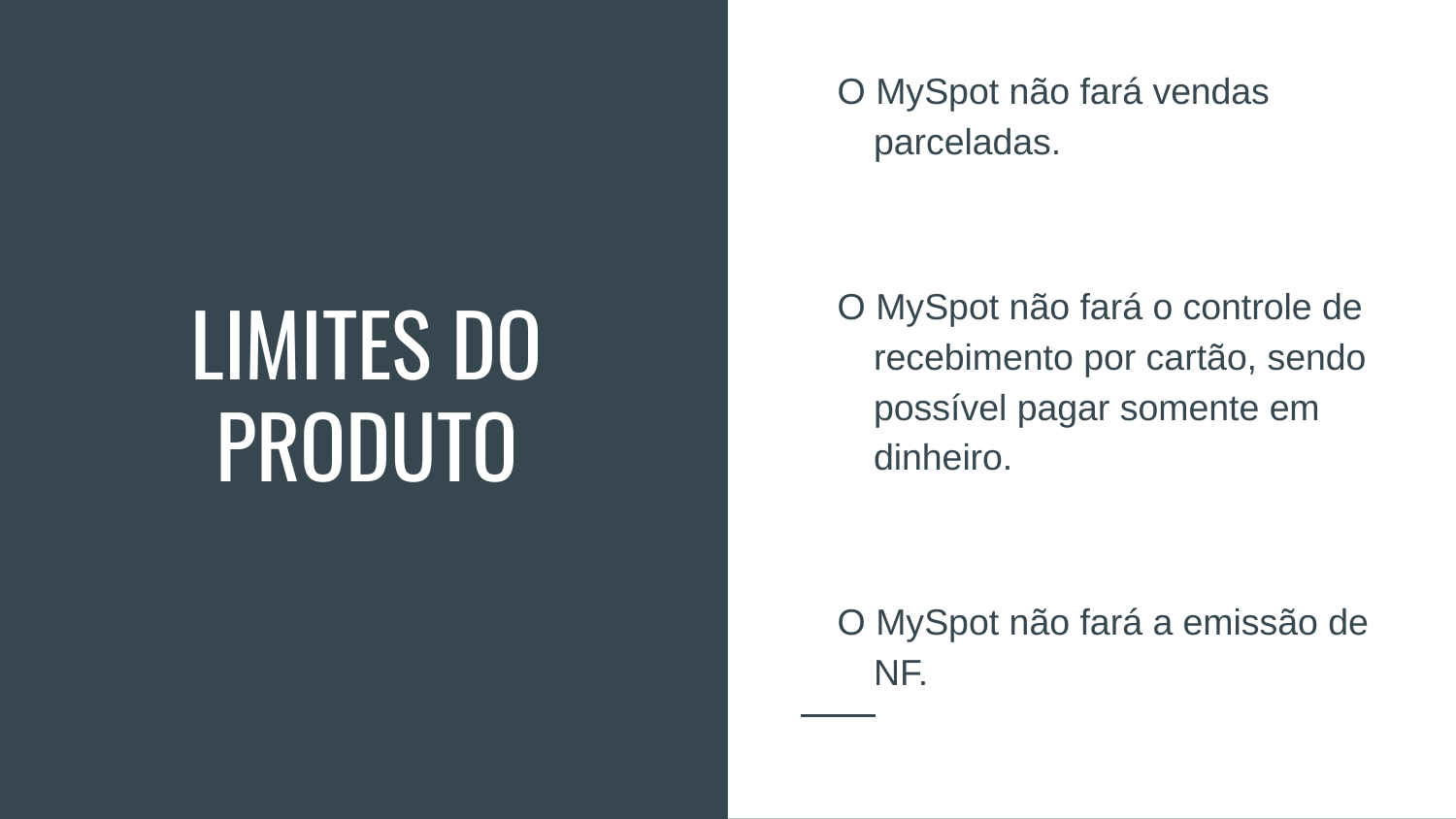

O MySpot não fará vendas parceladas.

O MySpot não fará o controle de recebimento por cartão, sendo possível pagar somente em dinheiro.

O MySpot não fará a emissão de NF.
# LIMITES DO PRODUTO